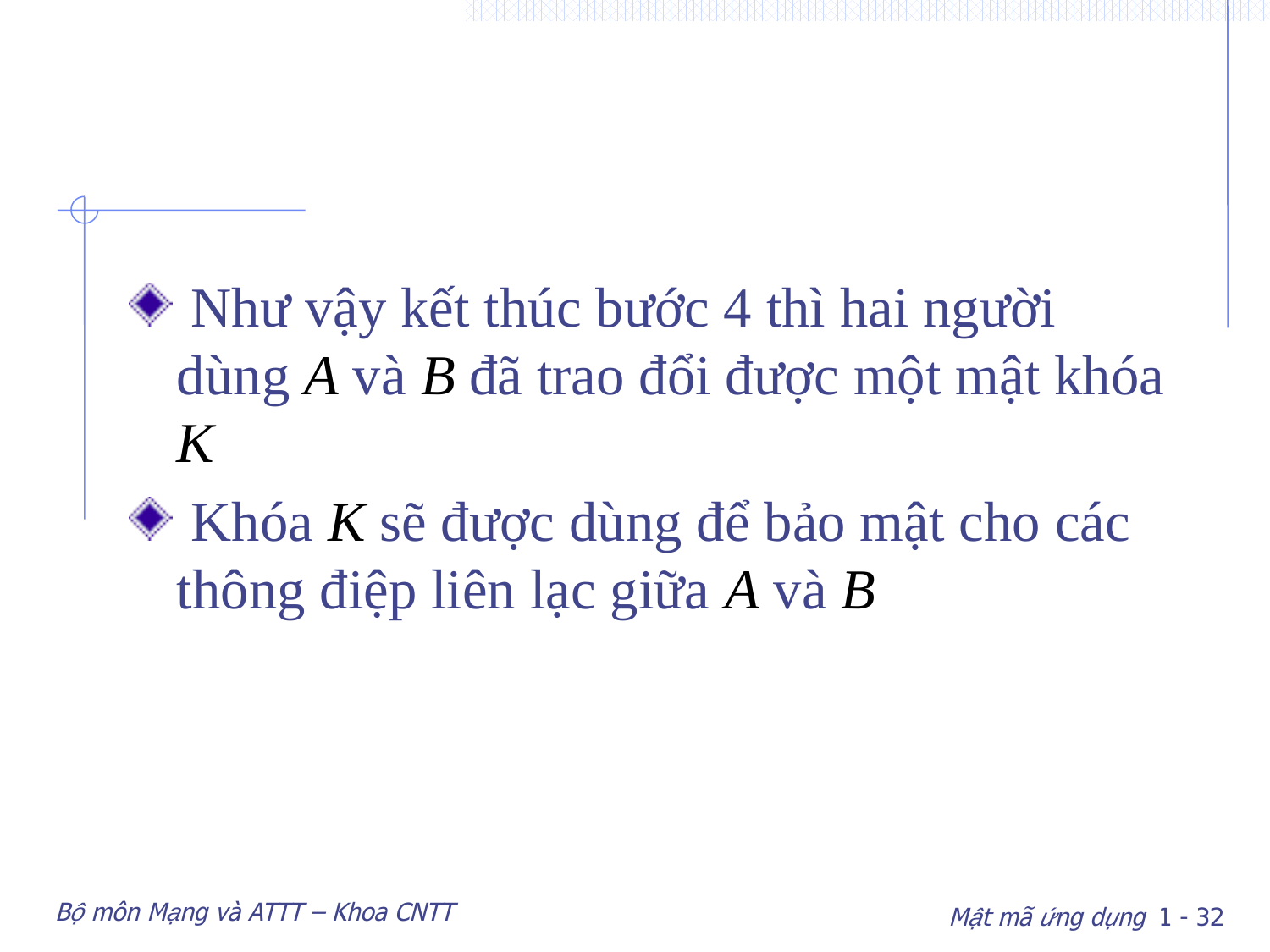

#
 Như vậy kết thúc bước 4 thì hai người dùng A và B đã trao đổi được một mật khóa K
 Khóa K sẽ được dùng để bảo mật cho các thông điệp liên lạc giữa A và B
Bộ môn Mạng và ATTT – Khoa CNTT